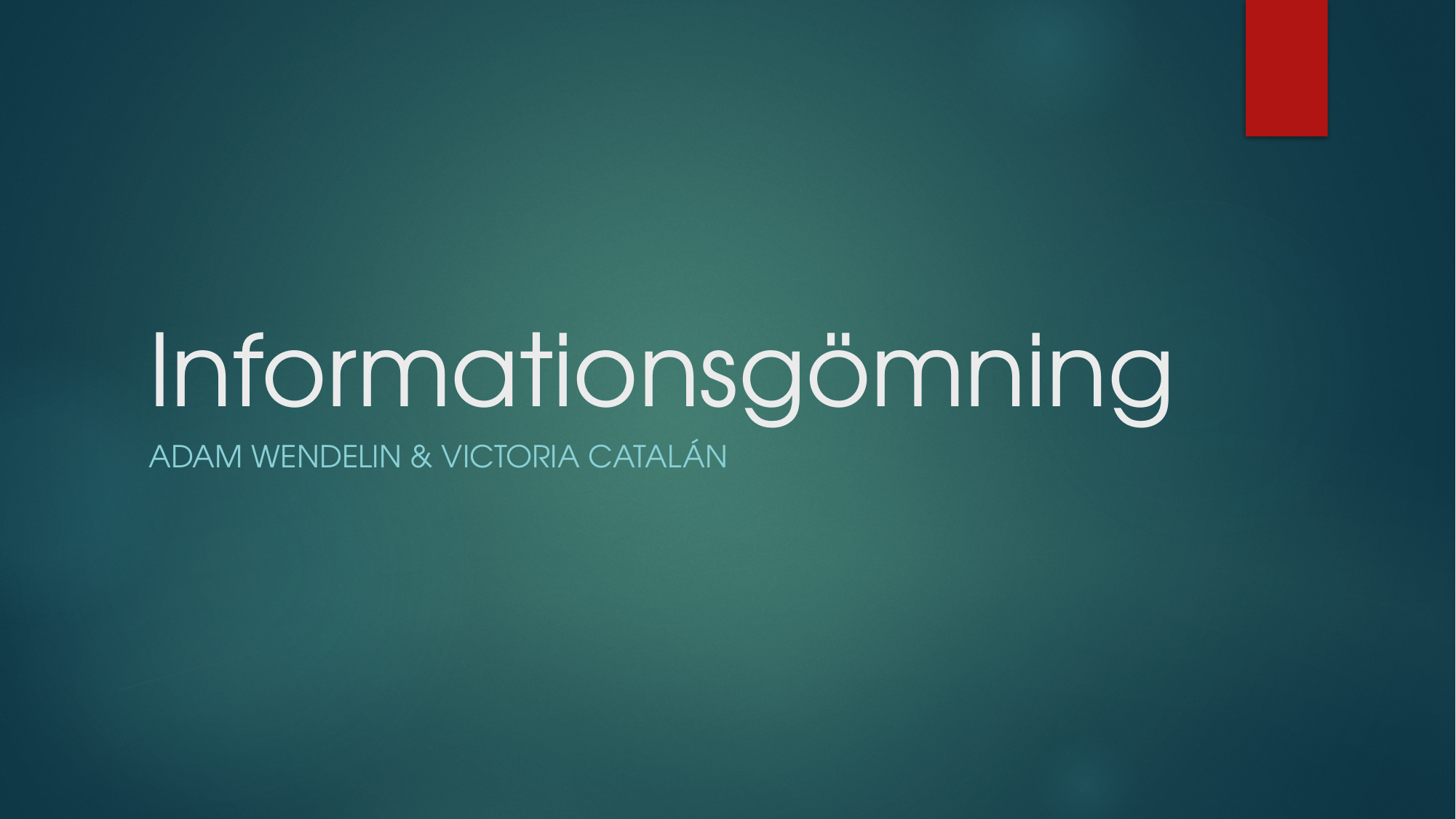

# Informationsgömning
Adam wENDELIN & Victoria cATALÁN